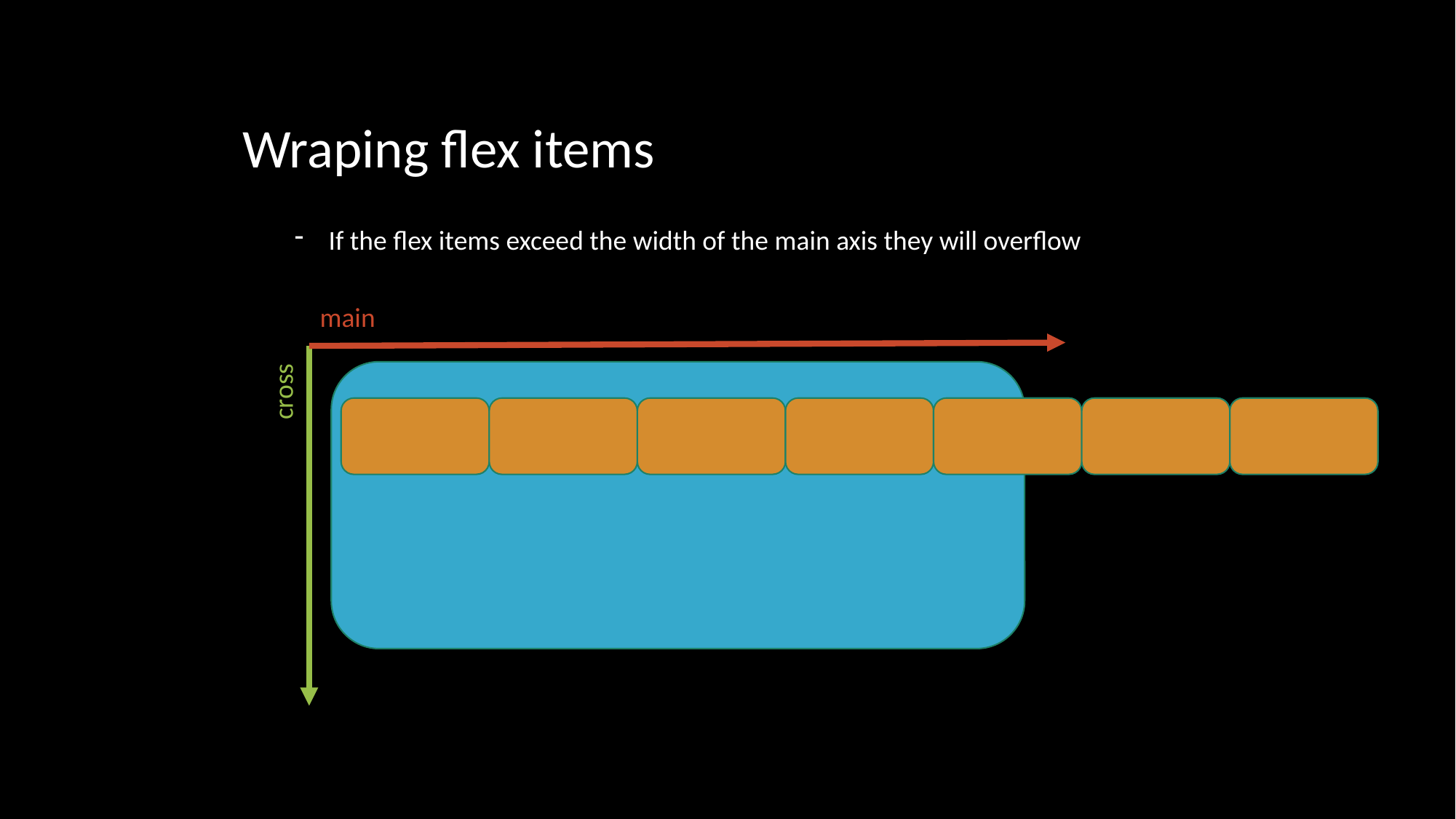

Wraping flex items
If the flex items exceed the width of the main axis they will overflow
main

cross